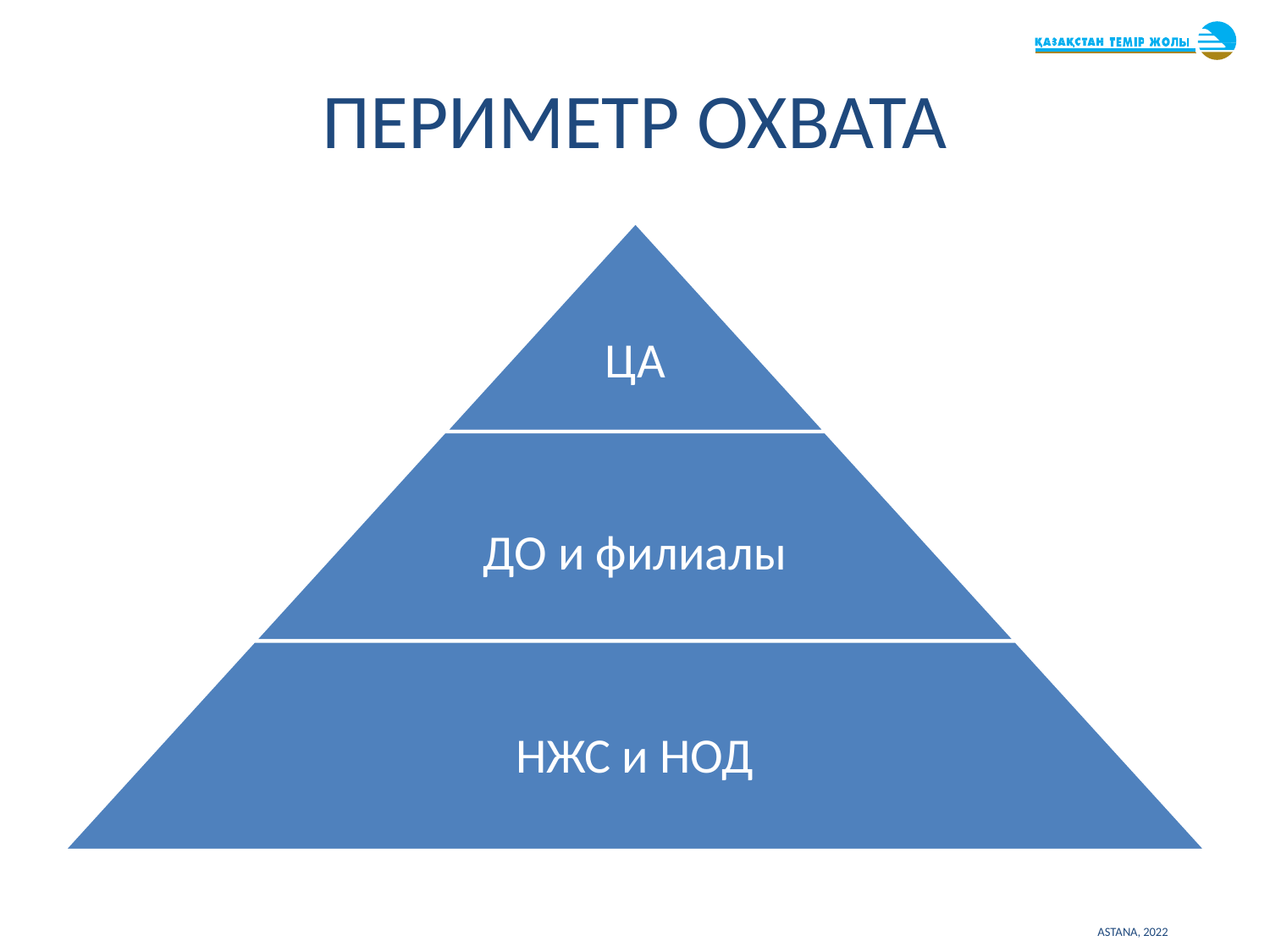

# Периметр охвата
ЦА
ДО и филиалы
НЖС и НОД
Astana, 2022